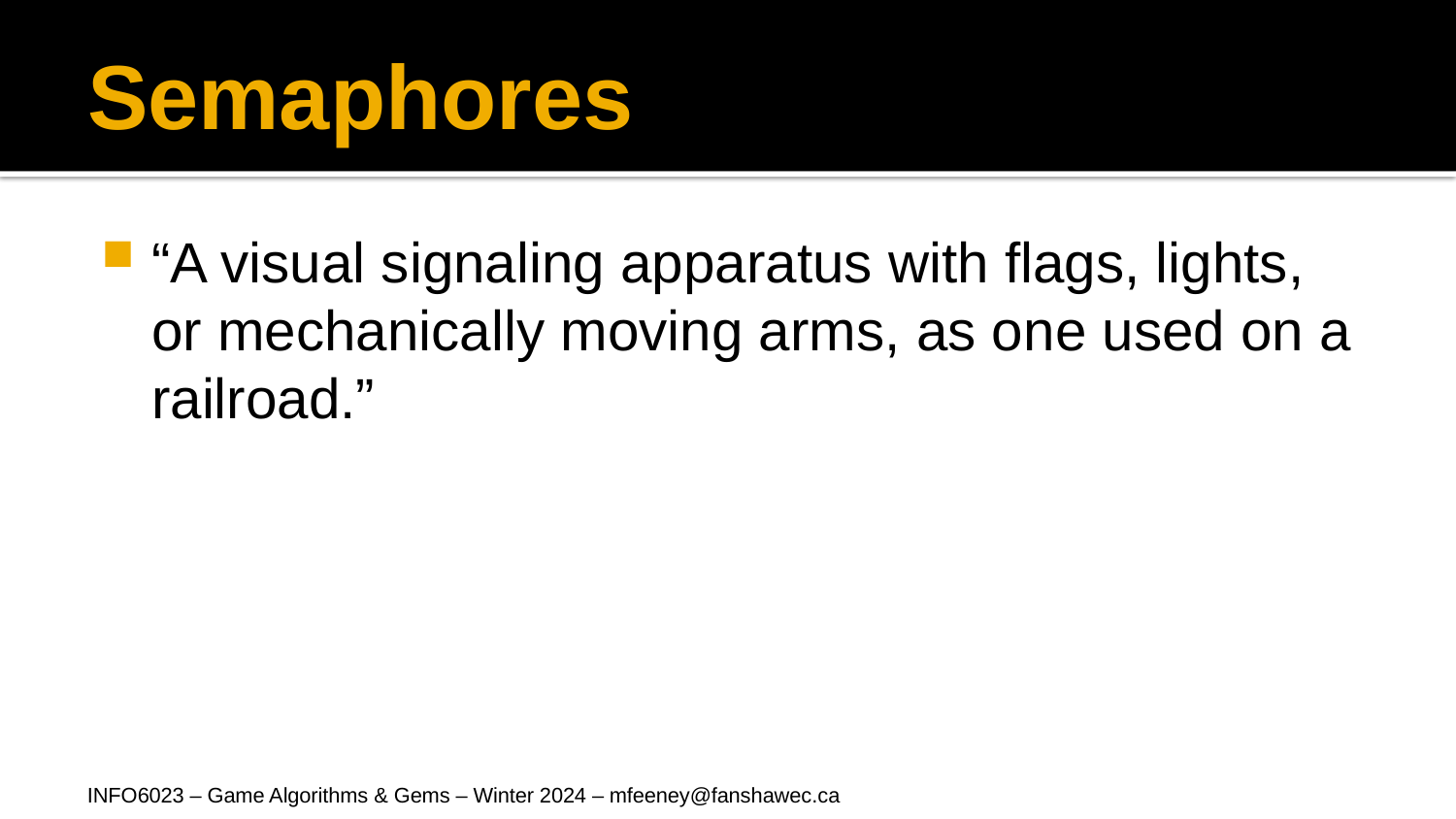

# Semaphores
“A visual signaling apparatus with flags, lights, or mechanically moving arms, as one used on a railroad.”